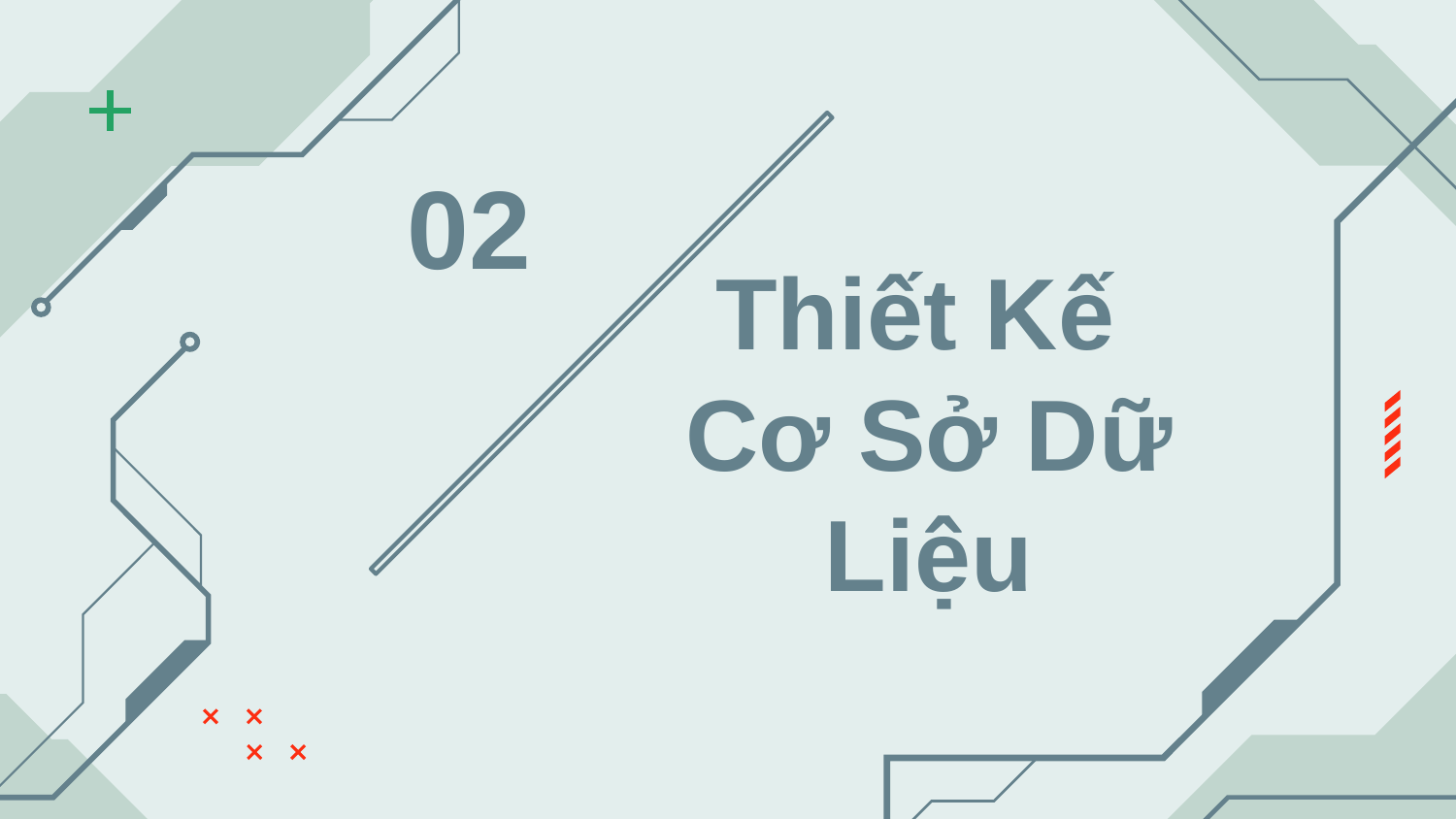

02
# Thiết Kế Cơ Sở Dữ Liệu